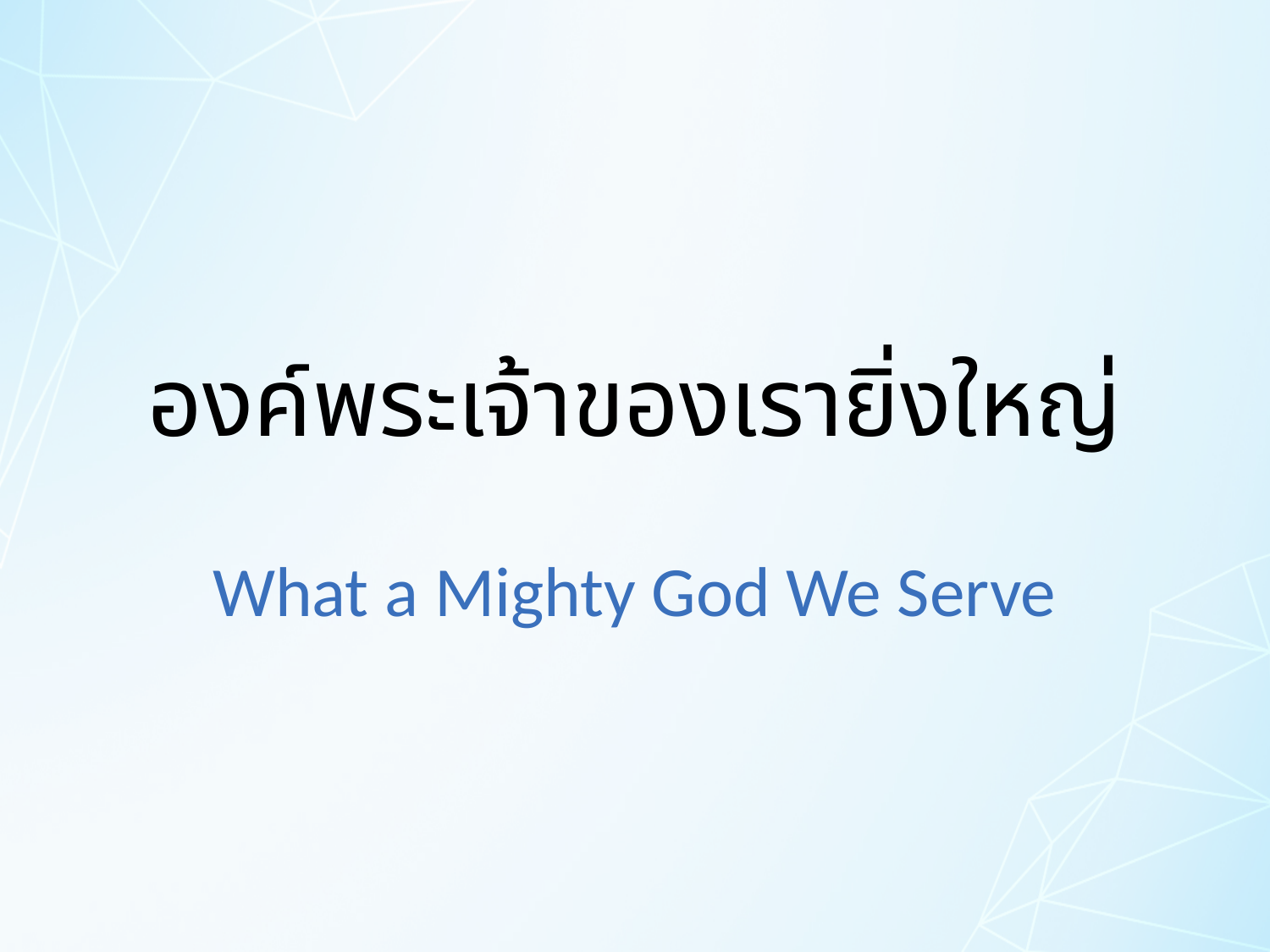

# องค์พระเจ้าของเรายิ่งใหญ่
What a Mighty God We Serve